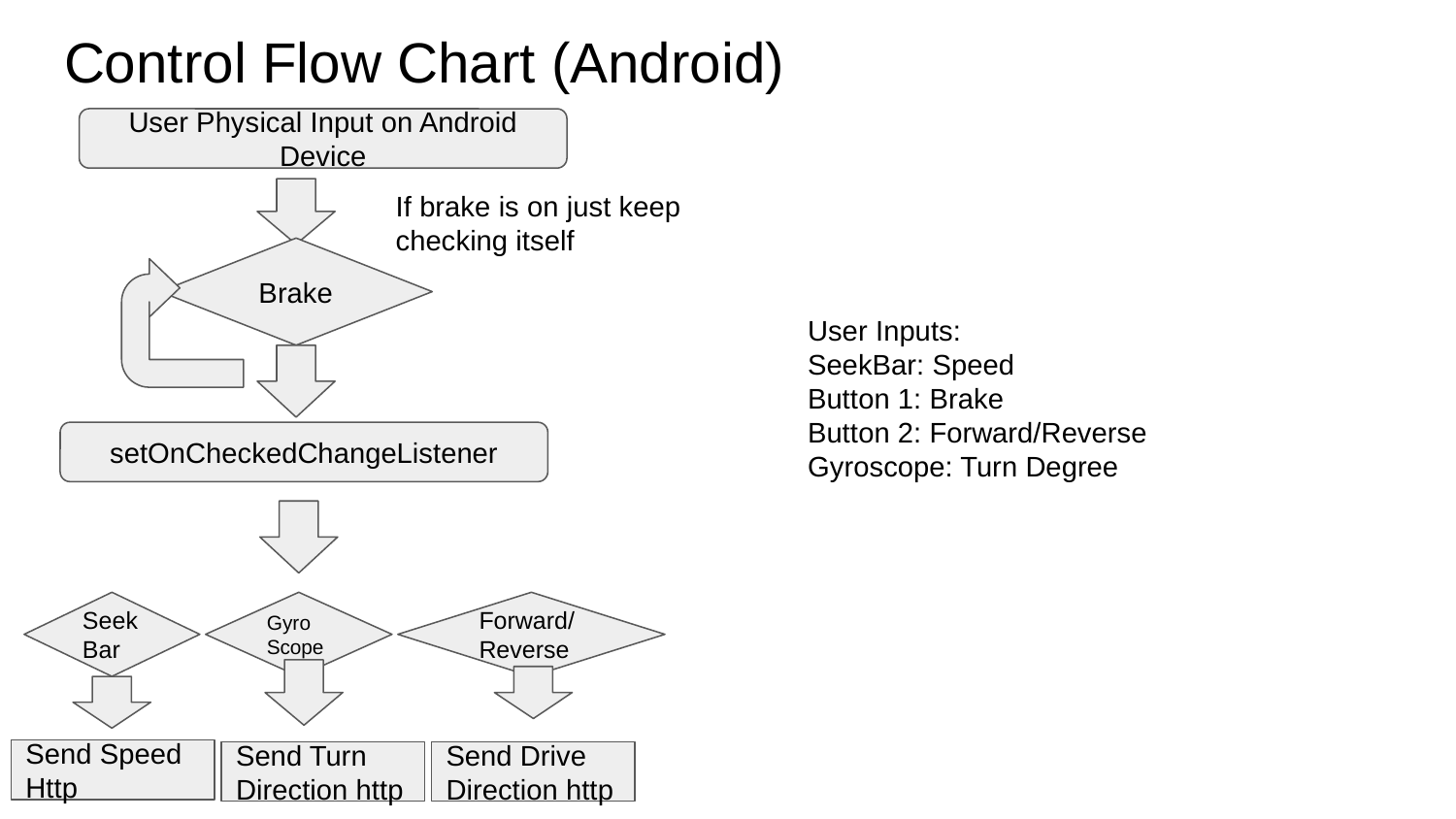

# Control Flow Chart (Android)
User Physical Input on Android Device
If brake is on just keep checking itself

  Brake

User Inputs:
SeekBar: Speed
Button 1: Brake
Button 2: Forward/Reverse
Gyroscope: Turn Degree

setOnCheckedChangeListener

Gyro Scope
SeekBar
Forward/Reverse

Send Speed Http
Send Turn Direction http
Send Drive Direction http